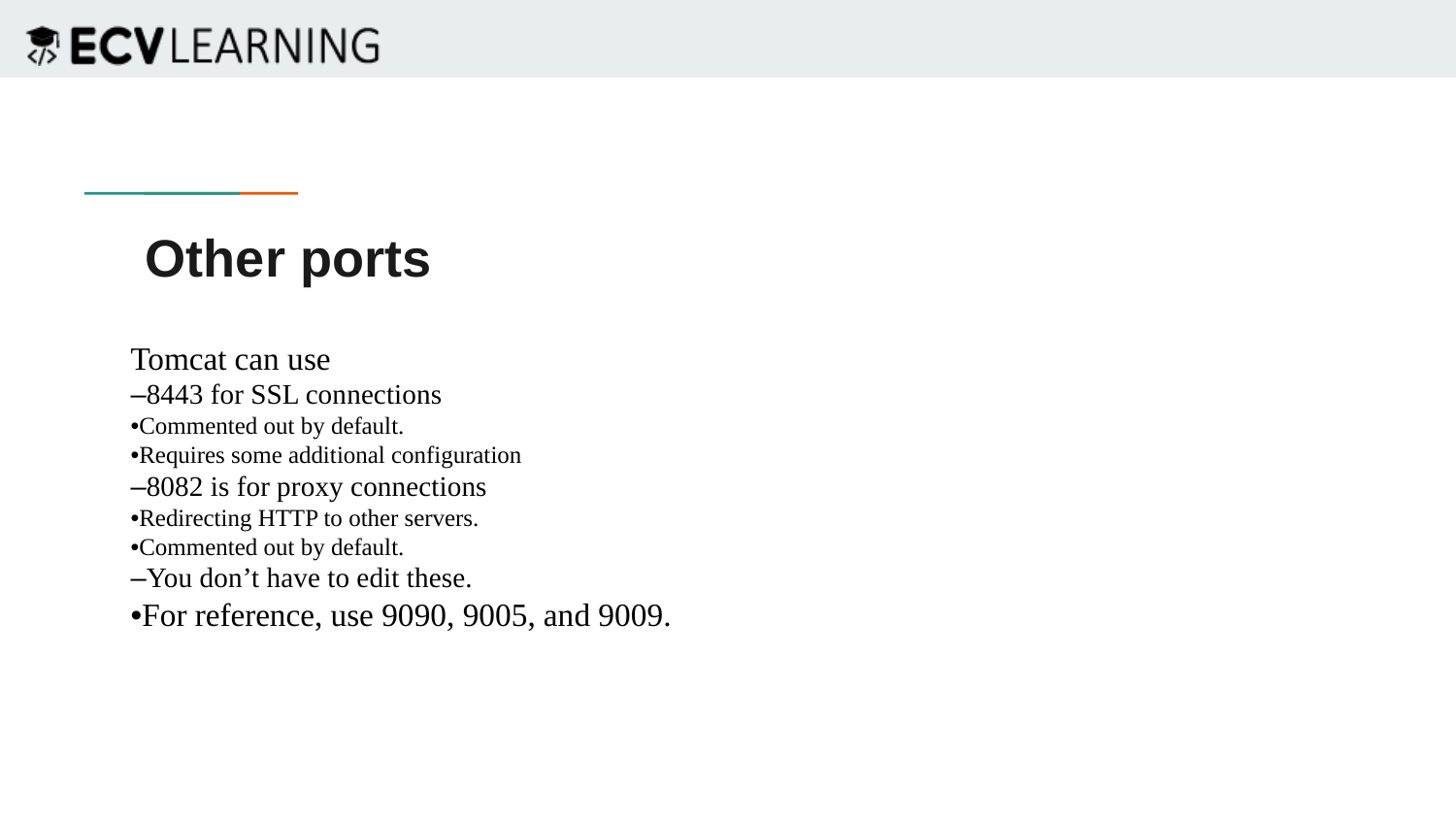

# Other ports
Tomcat can use
–8443 for SSL connections
•Commented out by default.
•Requires some additional configuration
–8082 is for proxy connections
•Redirecting HTTP to other servers.
•Commented out by default.
–You don’t have to edit these.
•For reference, use 9090, 9005, and 9009.